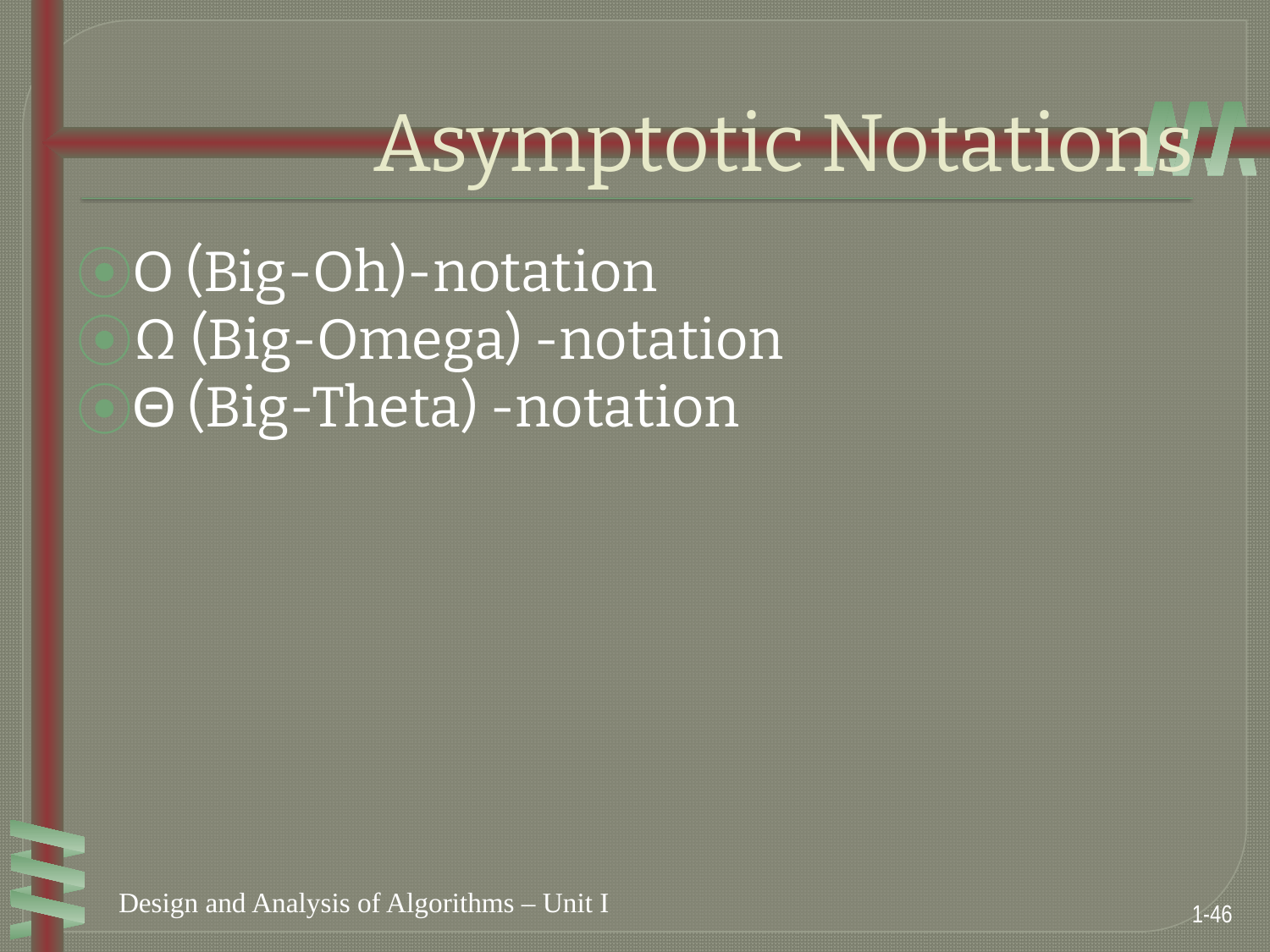

# Asymptotic Notations
O (Big-Oh)-notation
Ω (Big-Omega) -notation
Θ (Big-Theta) -notation